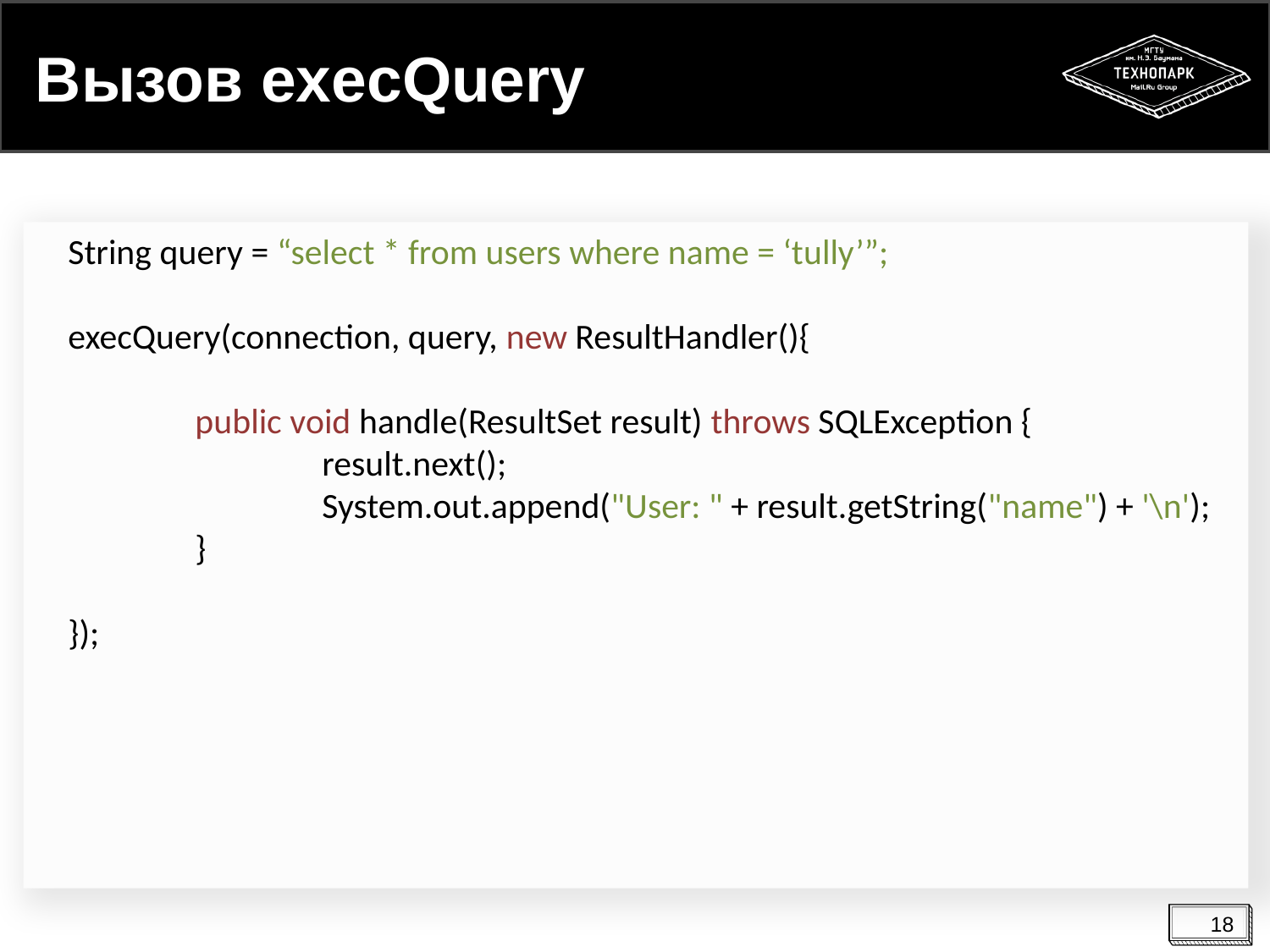

# Вызов execQuery

String query = “select * from users where name = ‘tully’”;

execQuery(connection, query, new ResultHandler(){

	public void handle(ResultSet result) throws SQLException {
		result.next();
		System.out.append("User: " + result.getString("name") + '\n');
	}

});

18